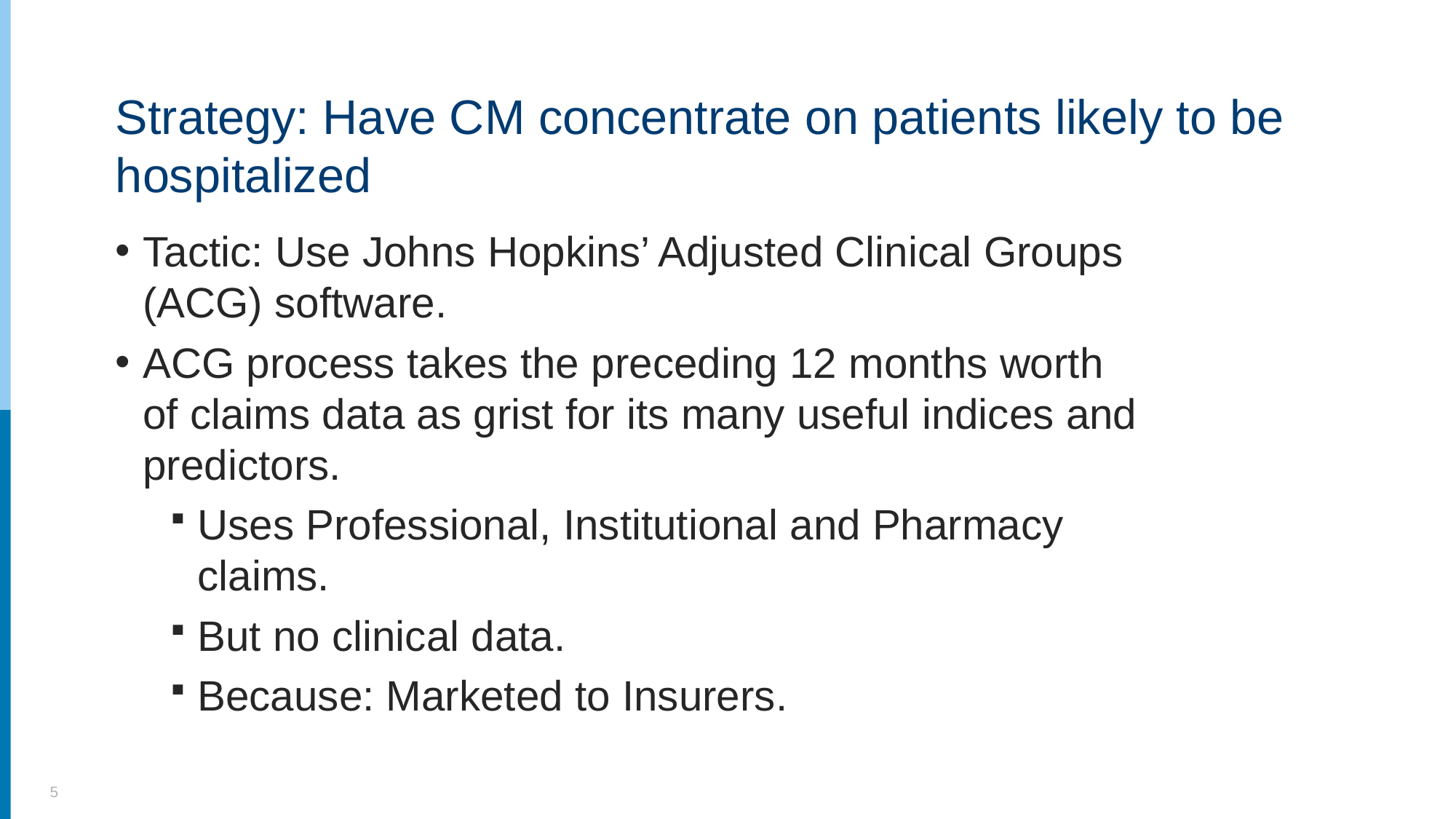

# Strategy: Have CM concentrate on patients likely to be hospitalized
Tactic: Use Johns Hopkins’ Adjusted Clinical Groups (ACG) software.
ACG process takes the preceding 12 months worth of claims data as grist for its many useful indices and predictors.
Uses Professional, Institutional and Pharmacy claims.
But no clinical data.
Because: Marketed to Insurers.

5